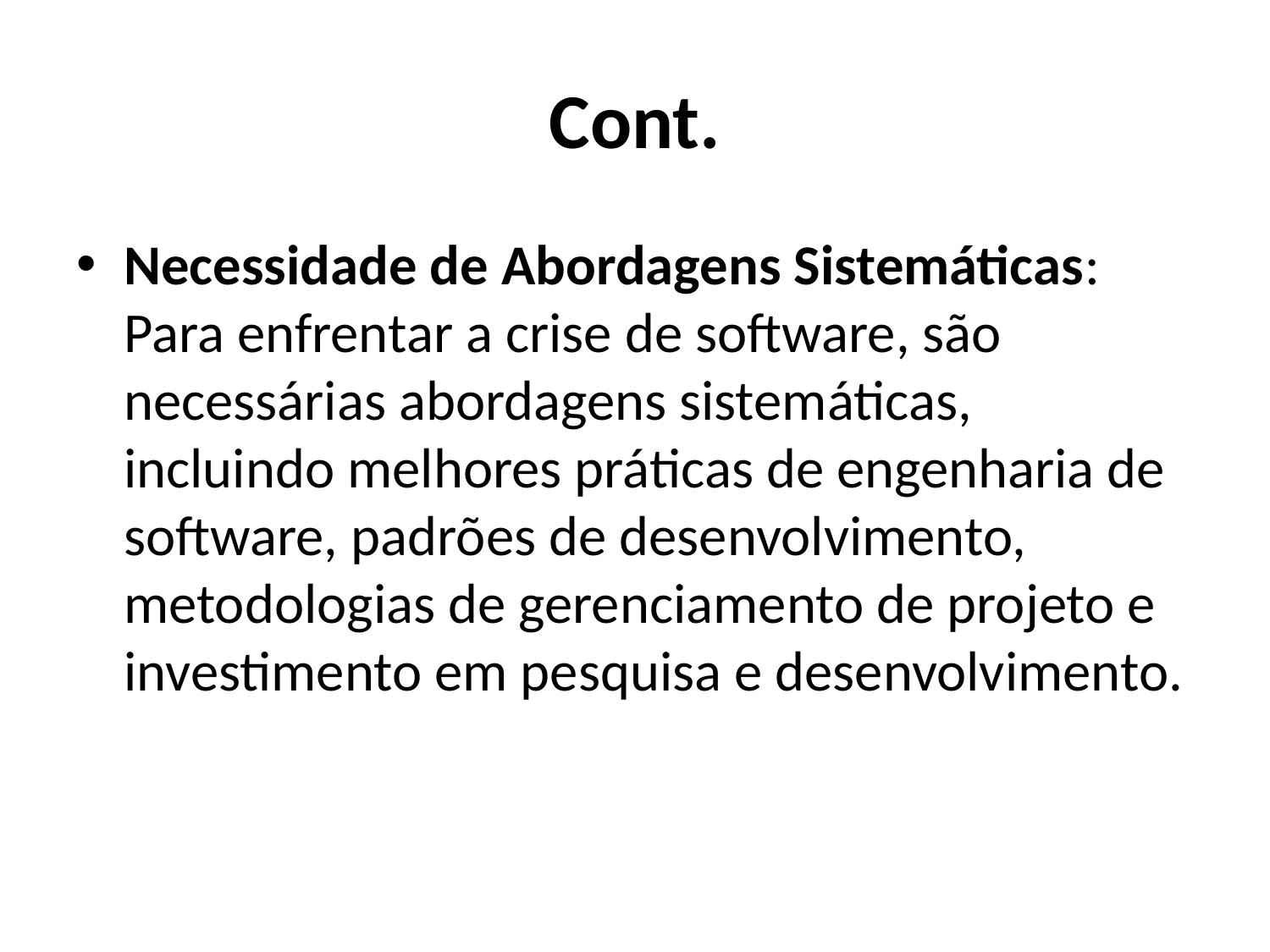

# Cont.
Necessidade de Abordagens Sistemáticas: Para enfrentar a crise de software, são necessárias abordagens sistemáticas, incluindo melhores práticas de engenharia de software, padrões de desenvolvimento, metodologias de gerenciamento de projeto e investimento em pesquisa e desenvolvimento.